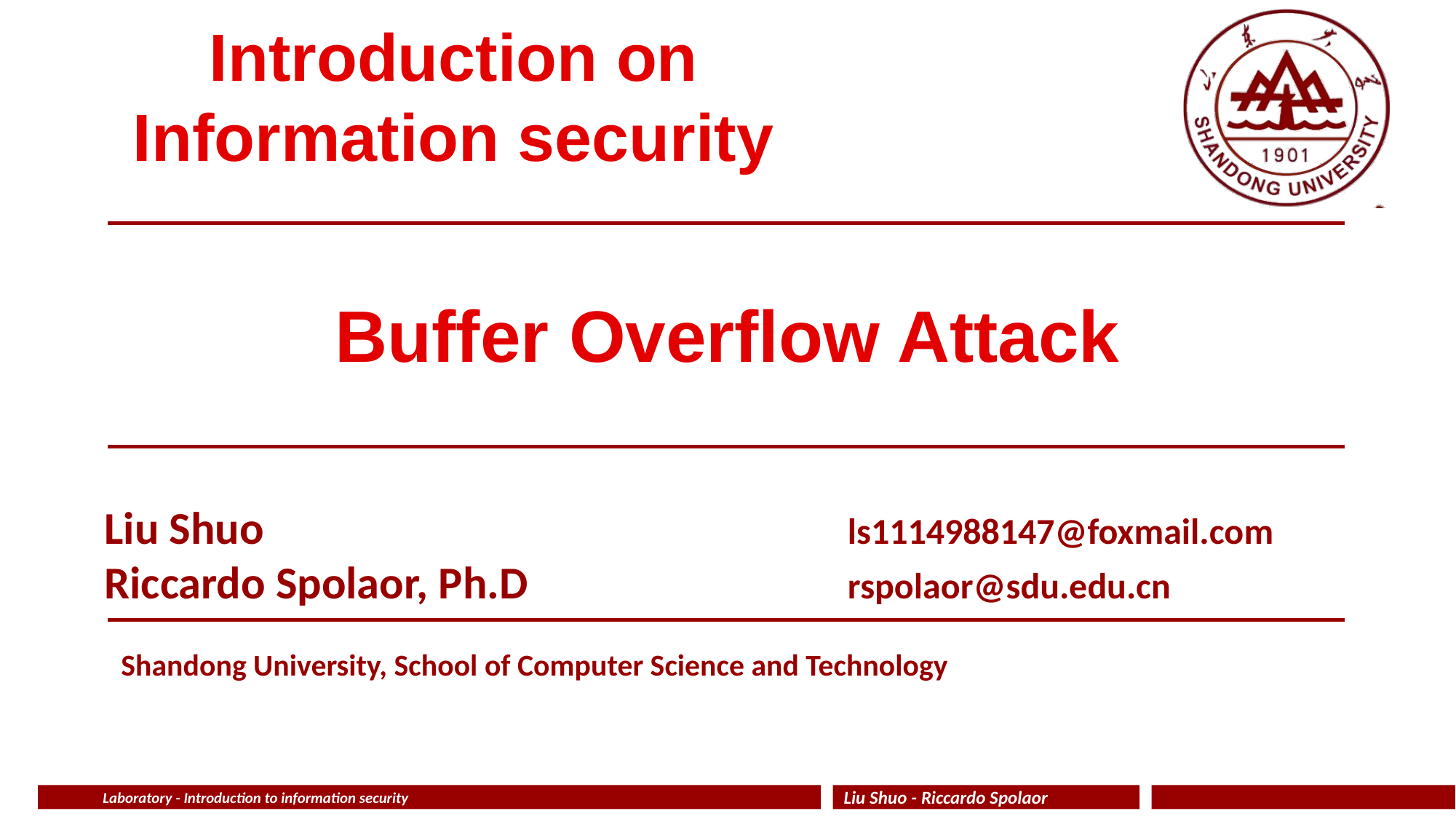

Introduction on Information security
# Buffer Overflow Attack